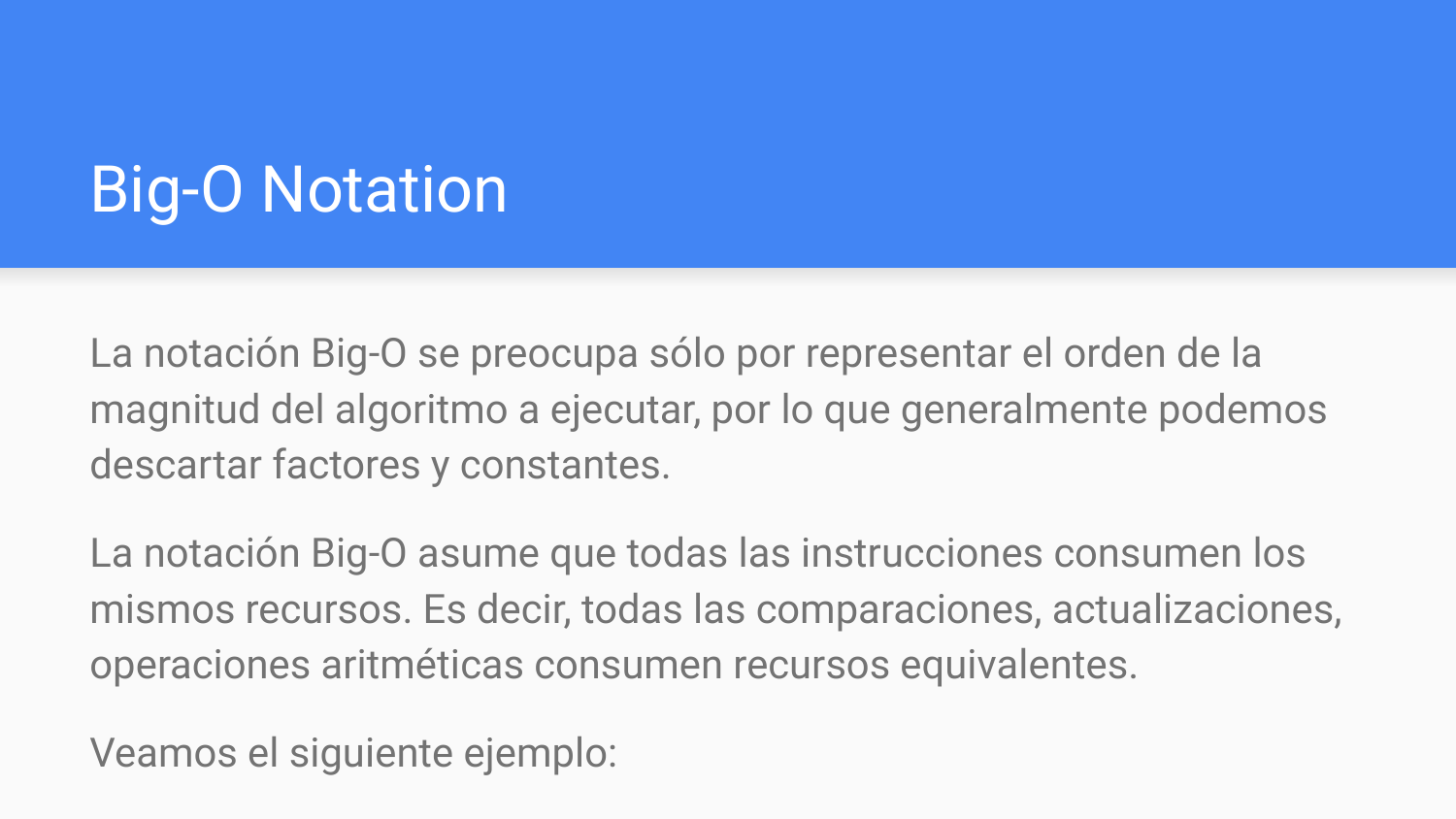

# Big-O Notation
La notación Big-O se preocupa sólo por representar el orden de la magnitud del algoritmo a ejecutar, por lo que generalmente podemos descartar factores y constantes.
La notación Big-O asume que todas las instrucciones consumen los mismos recursos. Es decir, todas las comparaciones, actualizaciones, operaciones aritméticas consumen recursos equivalentes.
Veamos el siguiente ejemplo: